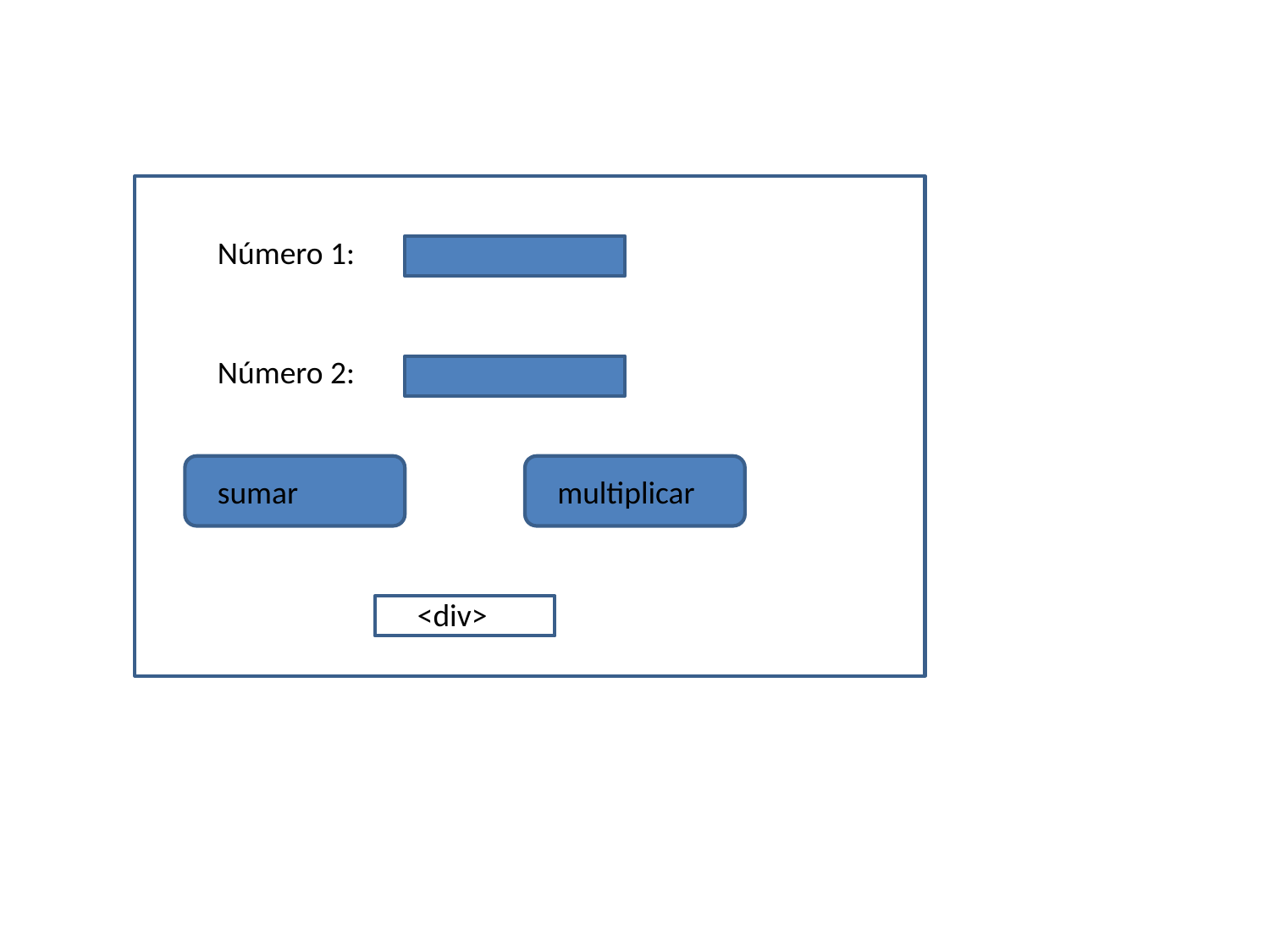

Número 1:

Número 2:

sumar
multiplicar
<div>